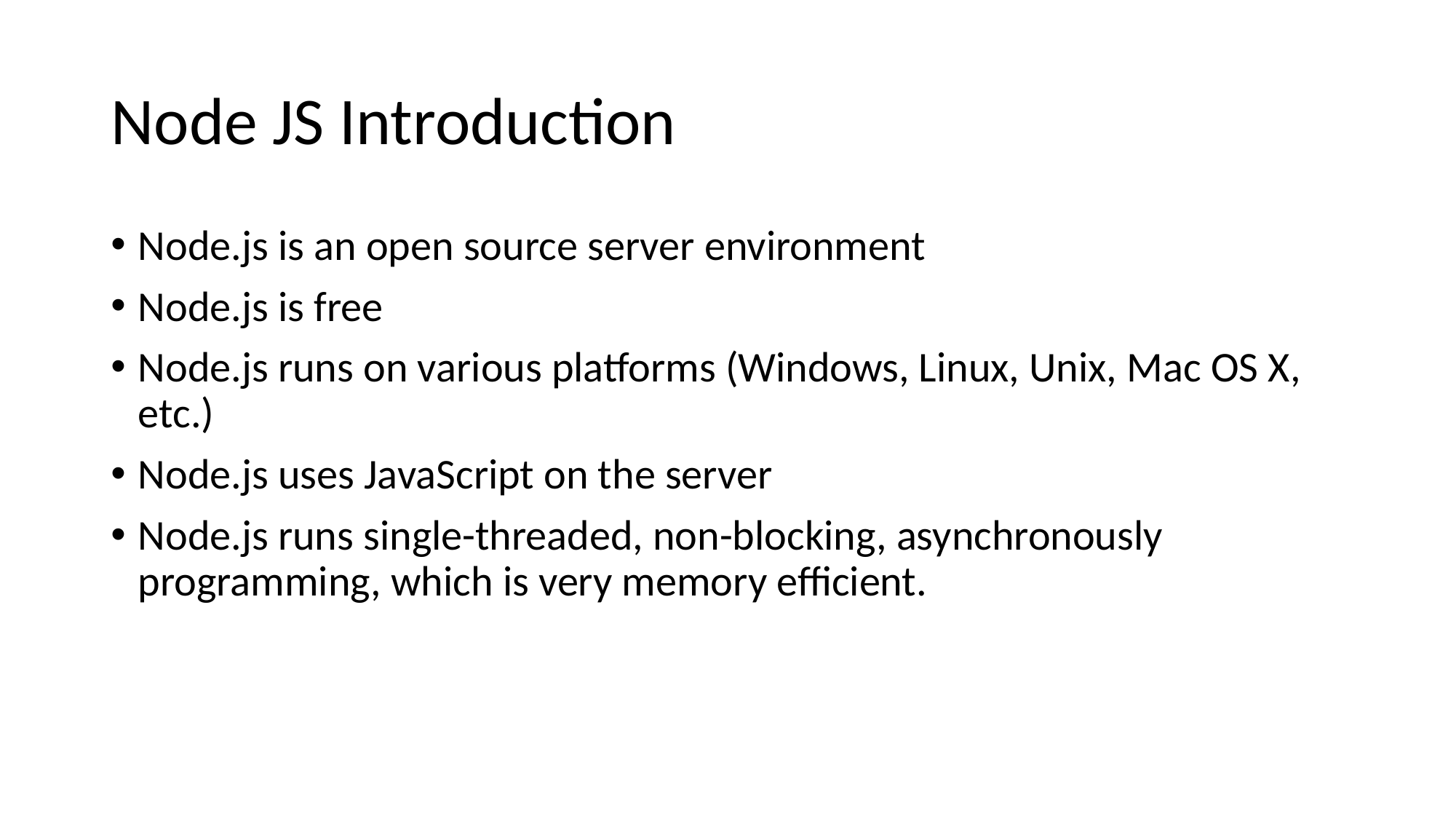

# Node JS Introduction
Node.js is an open source server environment
Node.js is free
Node.js runs on various platforms (Windows, Linux, Unix, Mac OS X, etc.)
Node.js uses JavaScript on the server
Node.js runs single-threaded, non-blocking, asynchronously programming, which is very memory efficient.